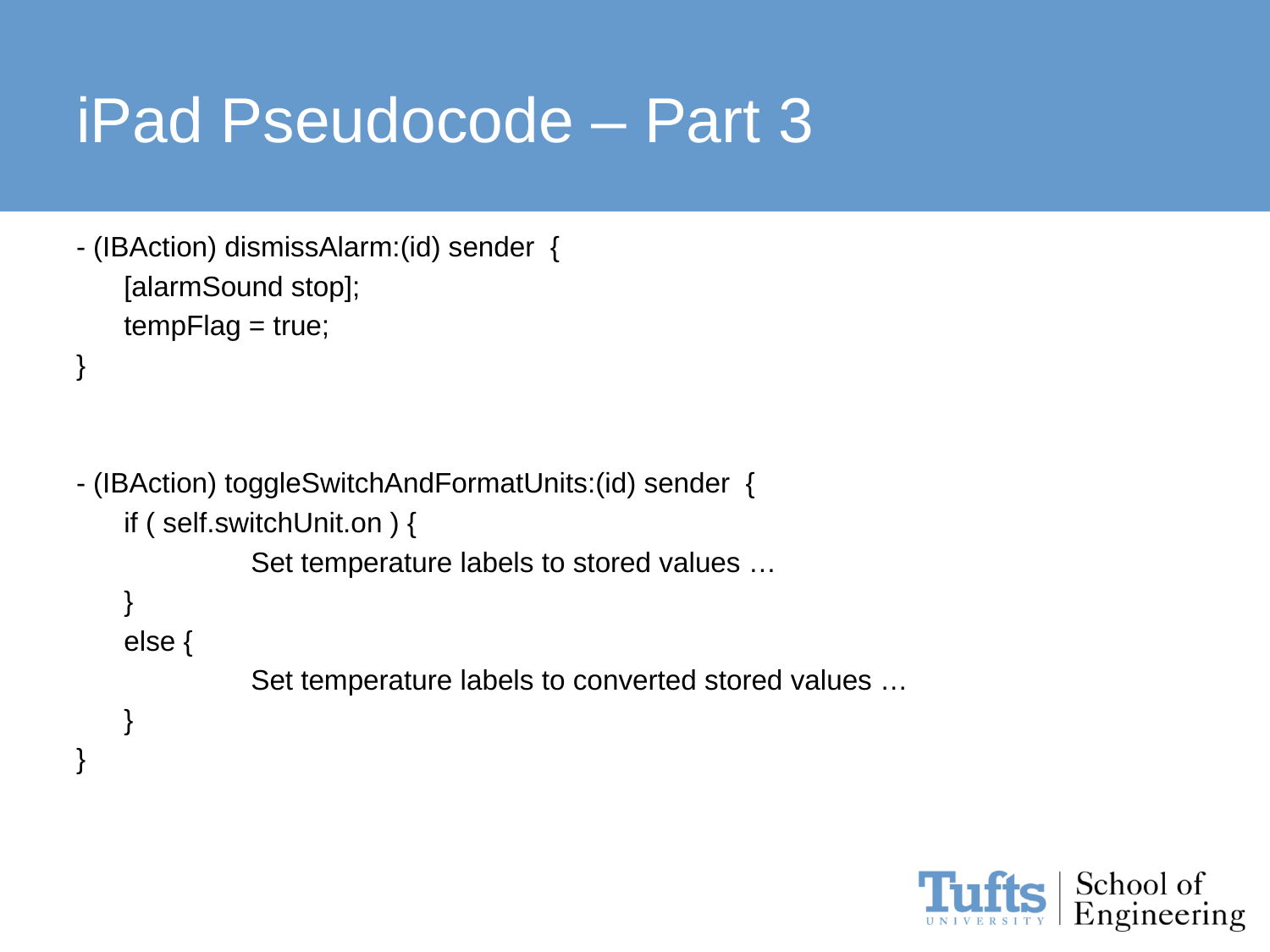

# iPad Pseudocode – Part 3
- (IBAction) dismissAlarm:(id) sender  {
	[alarmSound stop];
	tempFlag = true;
}

- (IBAction) toggleSwitchAndFormatUnits:(id) sender  {
	if ( self.switchUnit.on ) {
		Set temperature labels to stored values …
	}
	else {
		Set temperature labels to converted stored values …
	}
}